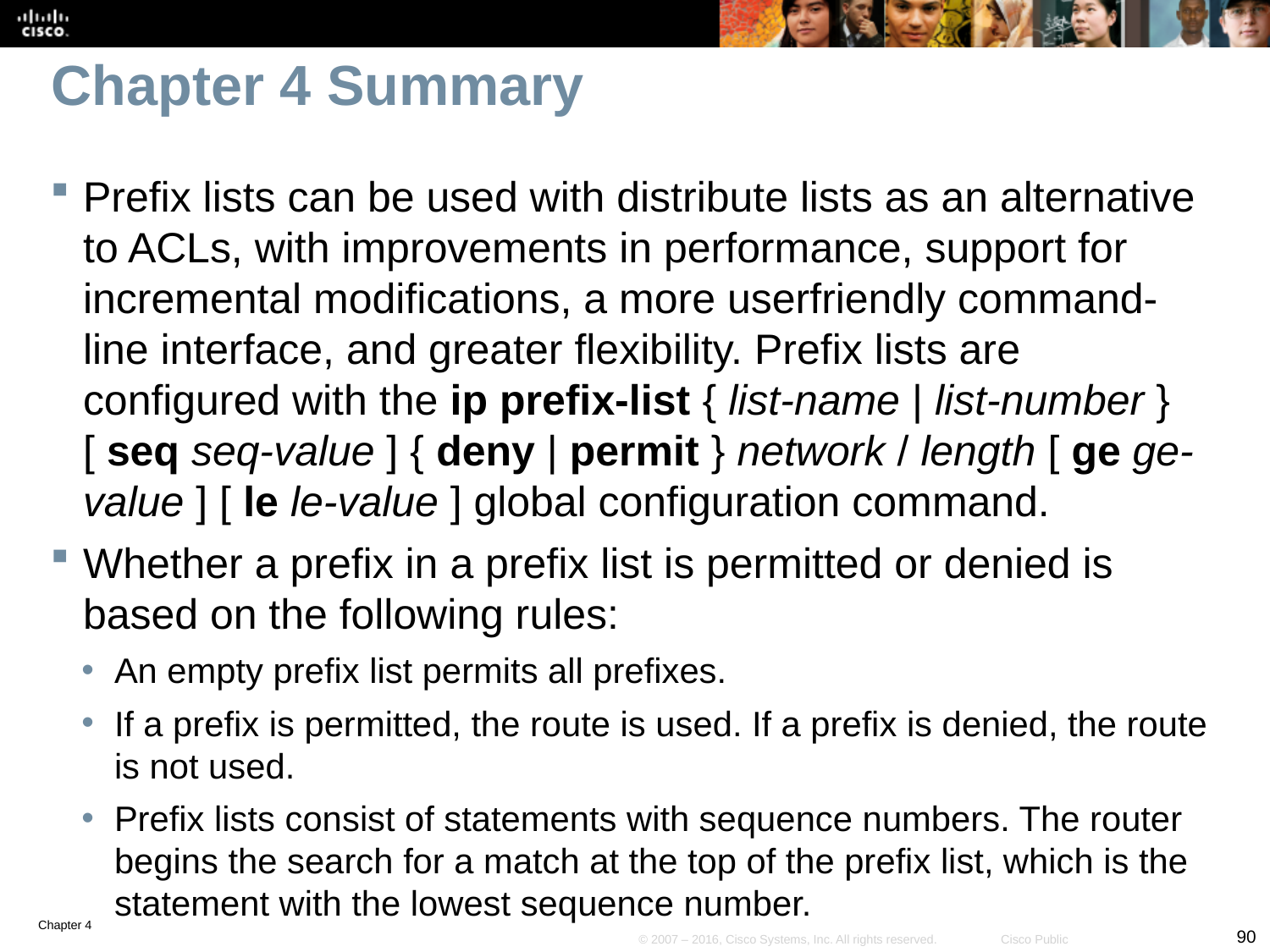

# Chapter 4 Summary
Prefix lists can be used with distribute lists as an alternative to ACLs, with improvements in performance, support for incremental modifications, a more userfriendly command-line interface, and greater flexibility. Prefix lists are configured with the ip prefix-list { list-name | list-number } [ seq seq-value ] { deny | permit } network / length [ ge ge-value ] [ le le-value ] global configuration command.
Whether a prefix in a prefix list is permitted or denied is based on the following rules:
An empty prefix list permits all prefixes.
If a prefix is permitted, the route is used. If a prefix is denied, the route is not used.
Prefix lists consist of statements with sequence numbers. The router begins the search for a match at the top of the prefix list, which is the statement with the lowest sequence number.